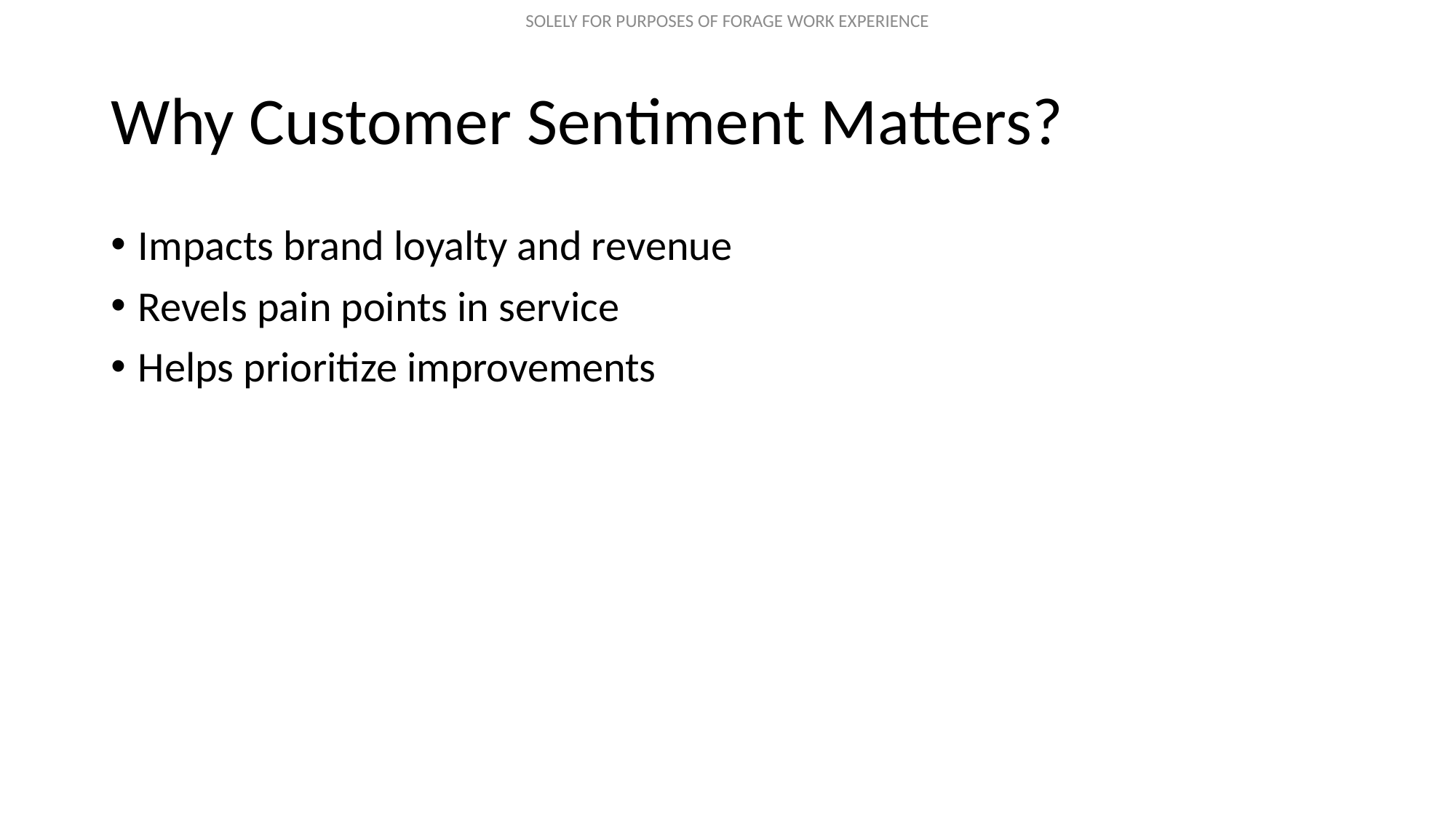

# Why Customer Sentiment Matters?
Impacts brand loyalty and revenue
Revels pain points in service
Helps prioritize improvements